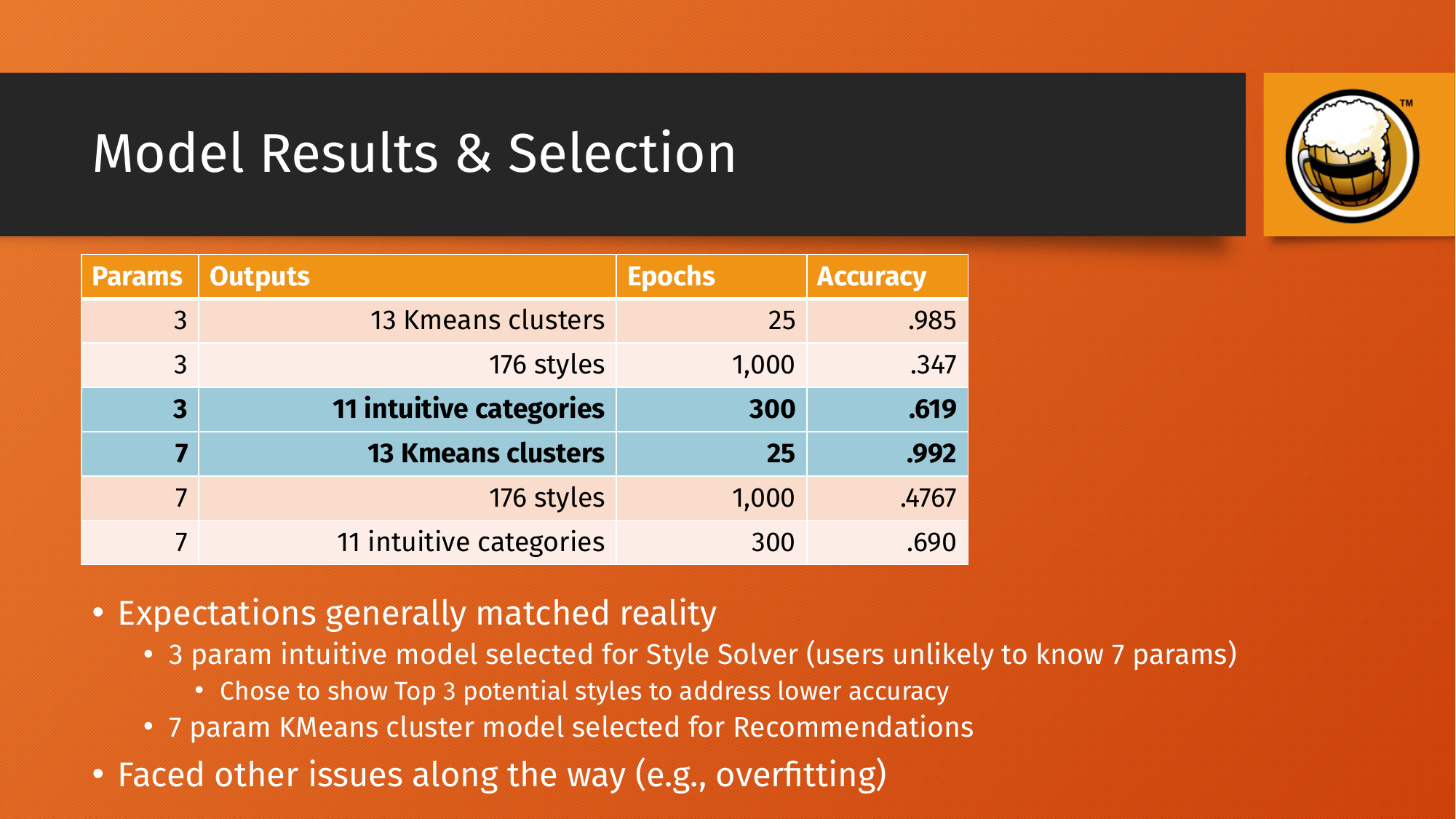

# Model Results & Selection
| Params | Outputs | Epochs | Accuracy |
| --- | --- | --- | --- |
| 3 | 13 Kmeans clusters | 25 | .985 |
| 3 | 176 styles | 1,000 | .347 |
| 3 | 11 intuitive categories | 300 | .619 |
| 7 | 13 Kmeans clusters | 25 | .992 |
| 7 | 176 styles | 1,000 | .4767 |
| 7 | 11 intuitive categories | 300 | .690 |

Expectations generally matched reality
3 param intuitive model selected for Style Solver (users unlikely to know 7 params)
Chose to show Top 3 potential styles to address lower accuracy
7 param KMeans cluster model selected for Recommendations
Faced other issues along the way (e.g., overfitting)